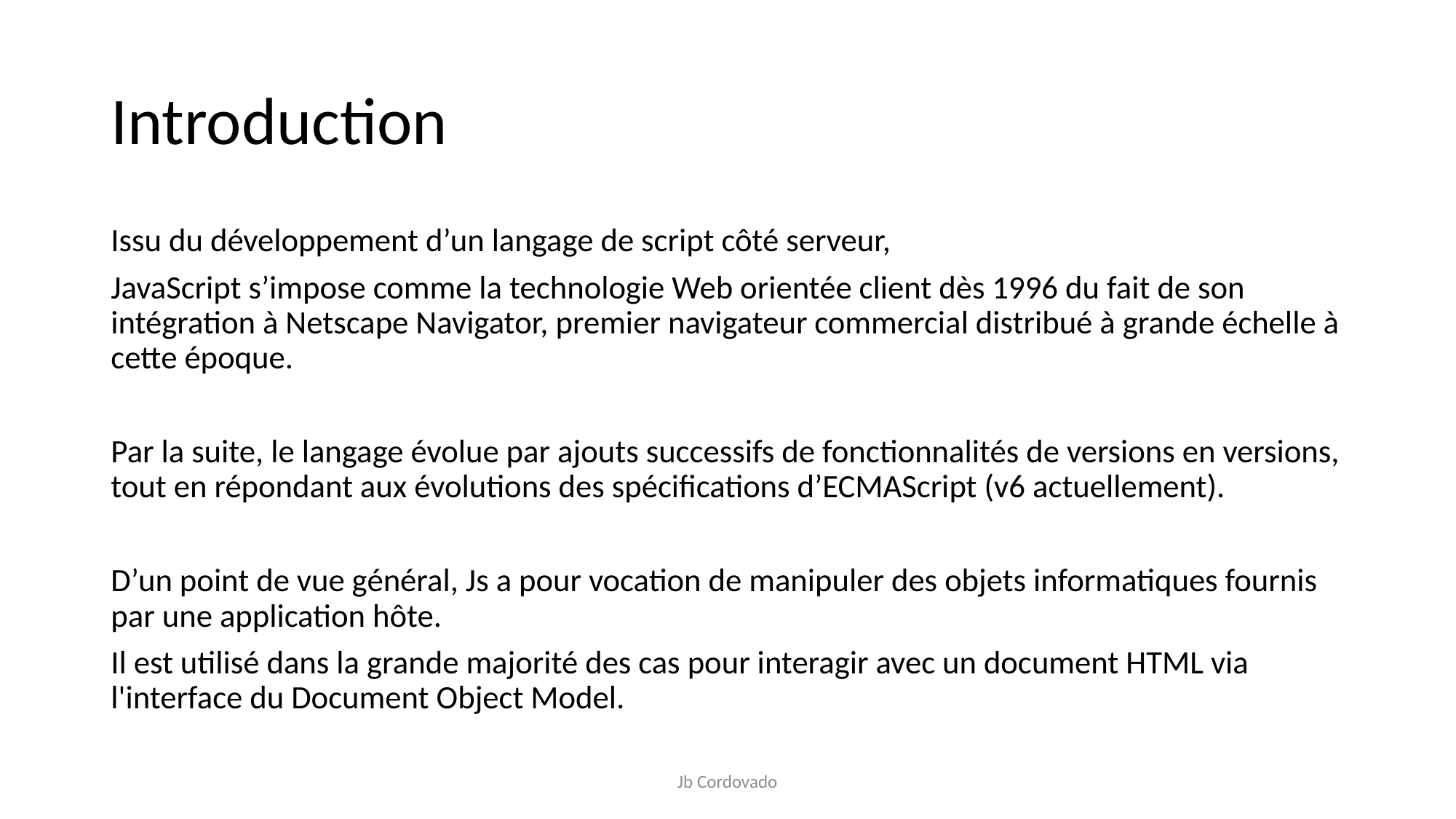

# Introduction
Issu du développement d’un langage de script côté serveur,
JavaScript s’impose comme la technologie Web orientée client dès 1996 du fait de son intégration à Netscape Navigator, premier navigateur commercial distribué à grande échelle à cette époque.

Par la suite, le langage évolue par ajouts successifs de fonctionnalités de versions en versions, tout en répondant aux évolutions des spécifications d’ECMAScript (v6 actuellement).

D’un point de vue général, Js a pour vocation de manipuler des objets informatiques fournis par une application hôte.
Il est utilisé dans la grande majorité des cas pour interagir avec un document HTML via l'interface du Document Object Model.
Jb Cordovado